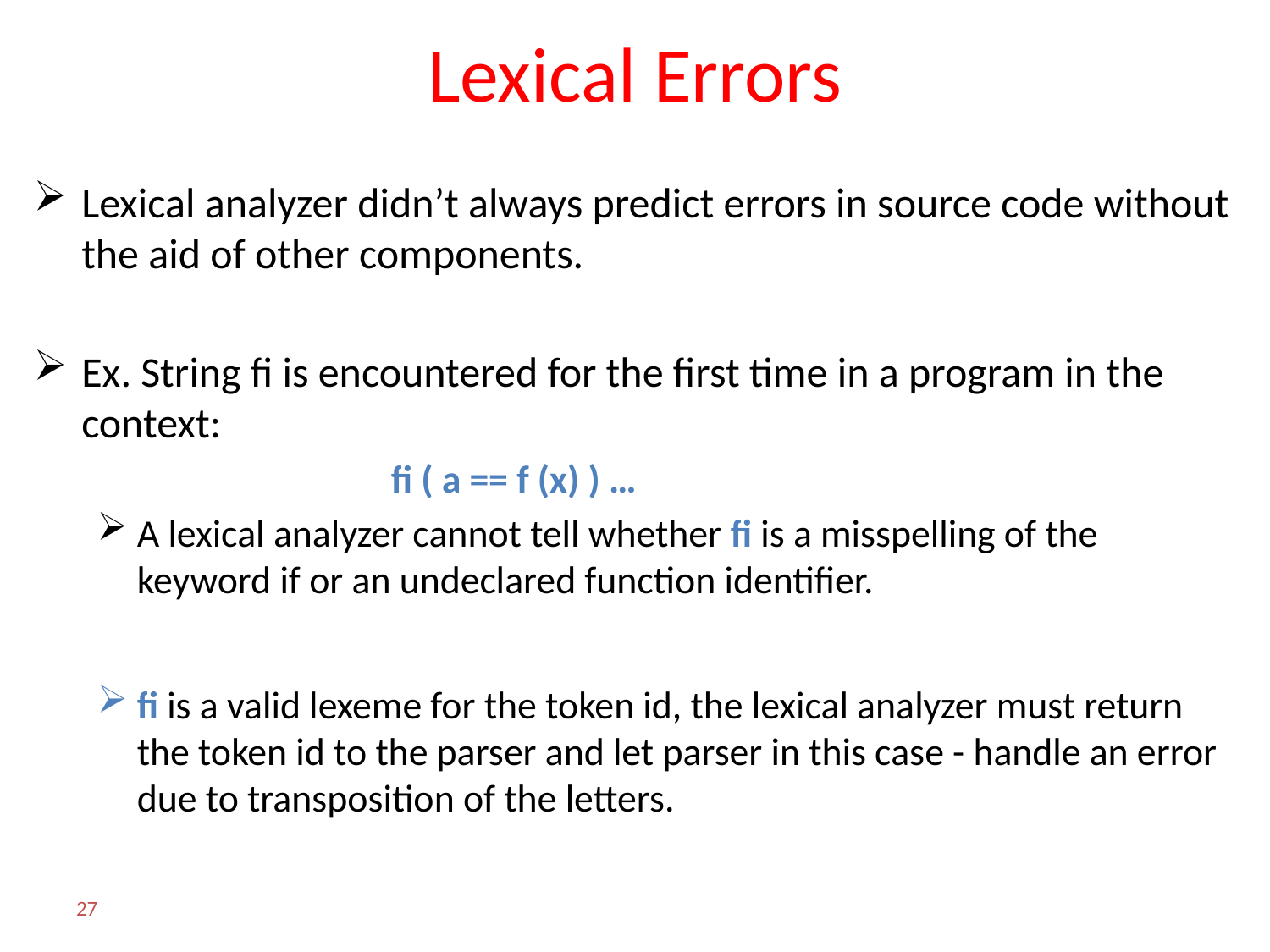

# Lexical Errors
Lexical analyzer didn’t always predict errors in source code without the aid of other components.

Ex. String fi is encountered for the first time in a program in the context:
			fi ( a == f (x) ) …
A lexical analyzer cannot tell whether fi is a misspelling of the keyword if or an undeclared function identifier.

fi is a valid lexeme for the token id, the lexical analyzer must return the token id to the parser and let parser in this case - handle an error due to transposition of the letters.
27